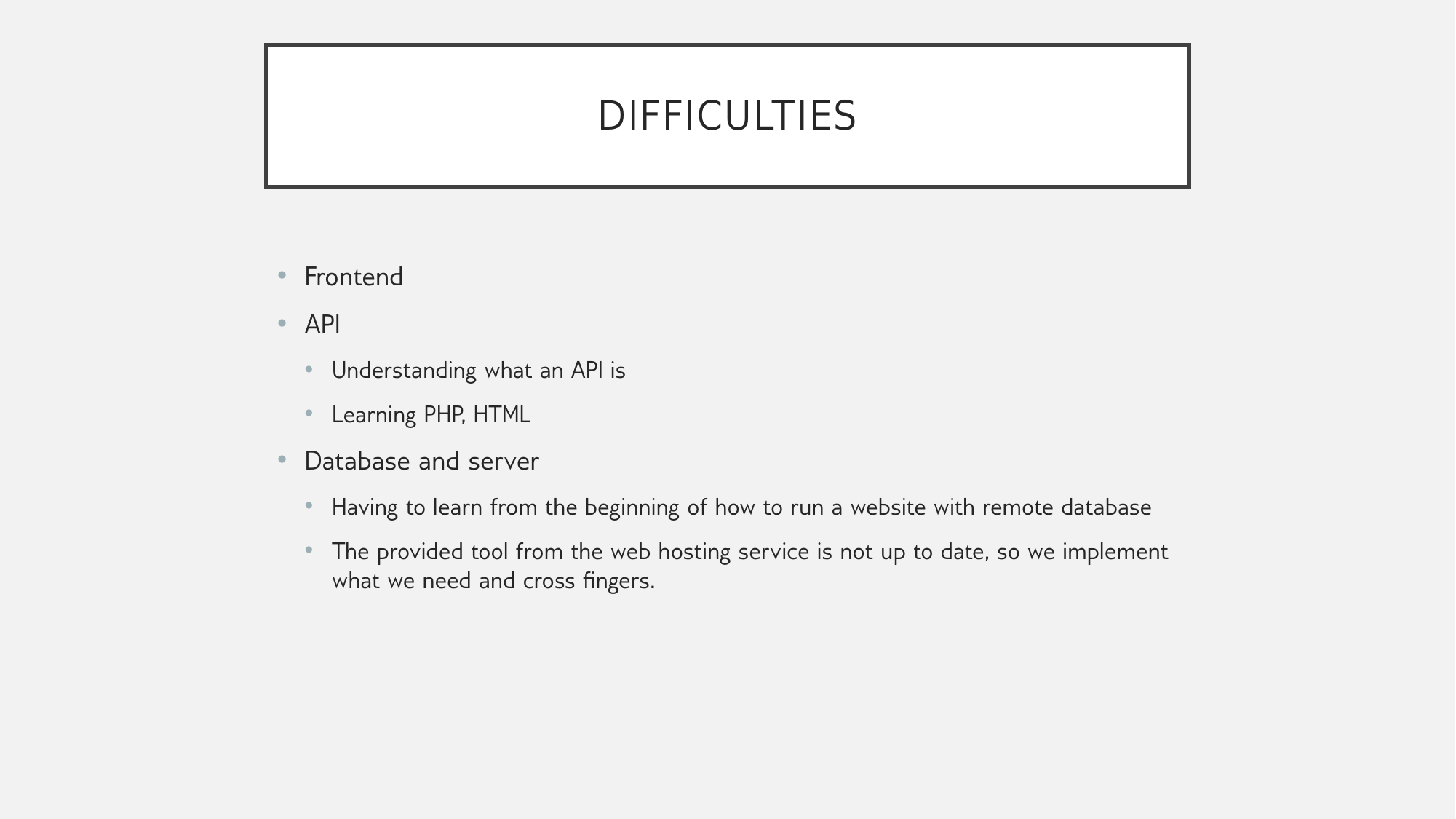

# difficulties
Frontend
API
Understanding what an API is
Learning PHP, HTML
Database and server
Having to learn from the beginning of how to run a website with remote database
The provided tool from the web hosting service is not up to date, so we implement what we need and cross fingers.